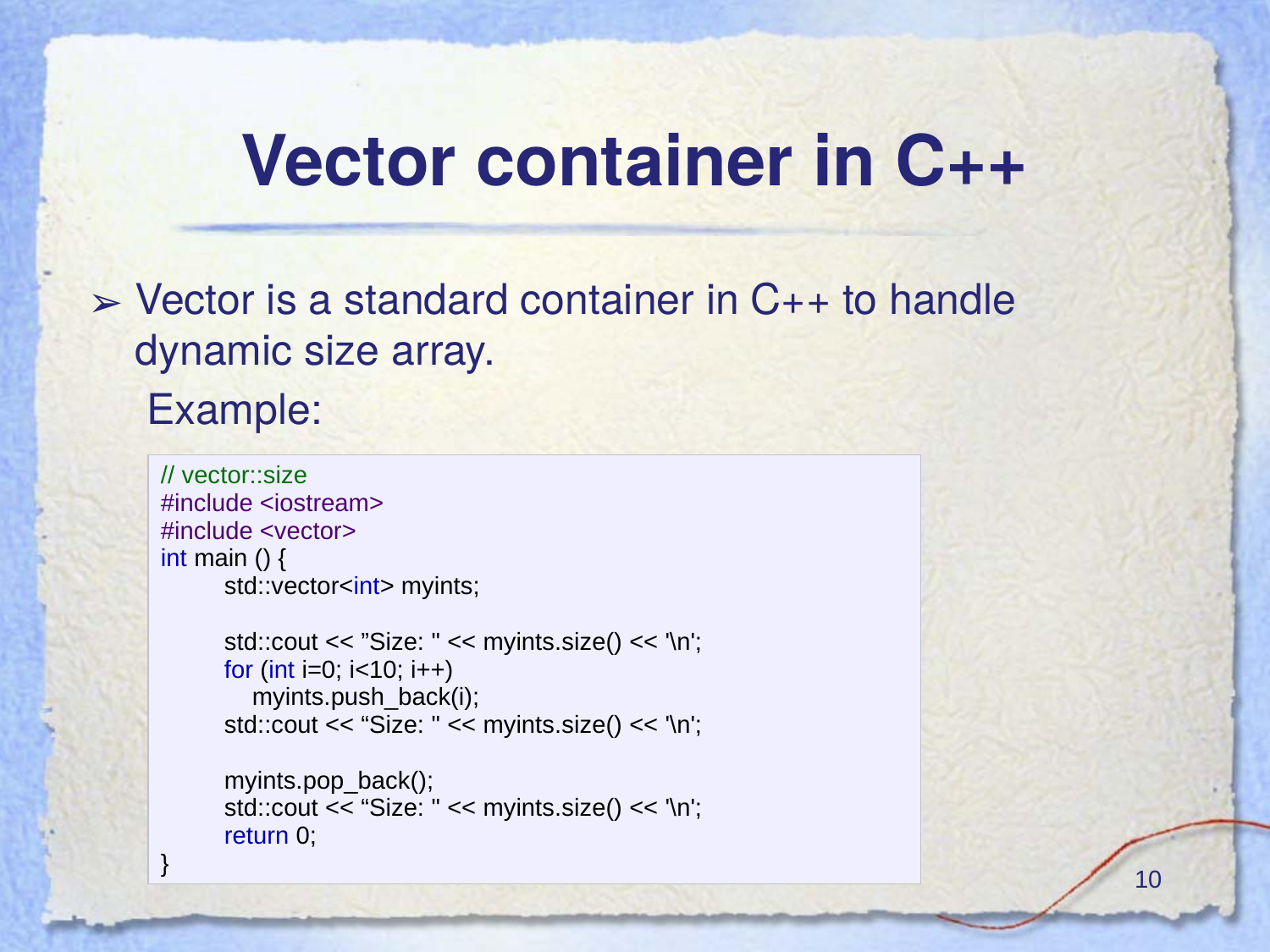

# Vector container in C++
Vector is a standard container in C++ to handle dynamic size array.
     Example:

| // vector::size #include <iostream> #include <vector> int main () { std::vector<int> myints; std::cout << ”Size: " << myints.size() << '\n'; for (int i=0; i<10; i++) myints.push\_back(i); std::cout << “Size: " << myints.size() << '\n'; myints.pop\_back(); std::cout << “Size: " << myints.size() << '\n'; return 0; } |
| --- |
10